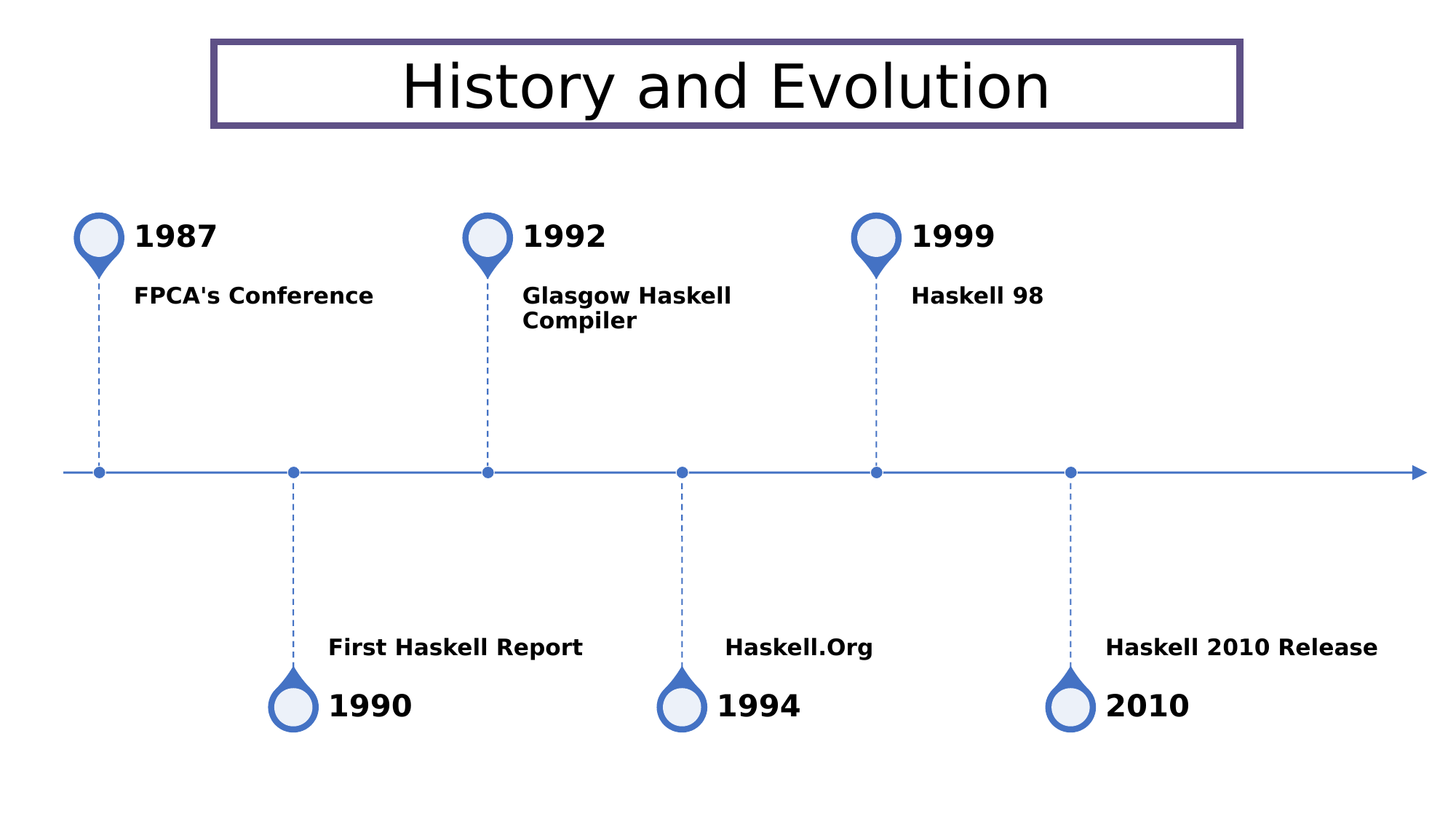

History and Evolution
FPCA's Conference
1987
First Haskell Report
1990
Glasgow Haskell Compiler
1992
 Haskell.Org
1994
Haskell 98
1999
Haskell 2010 Release
2010